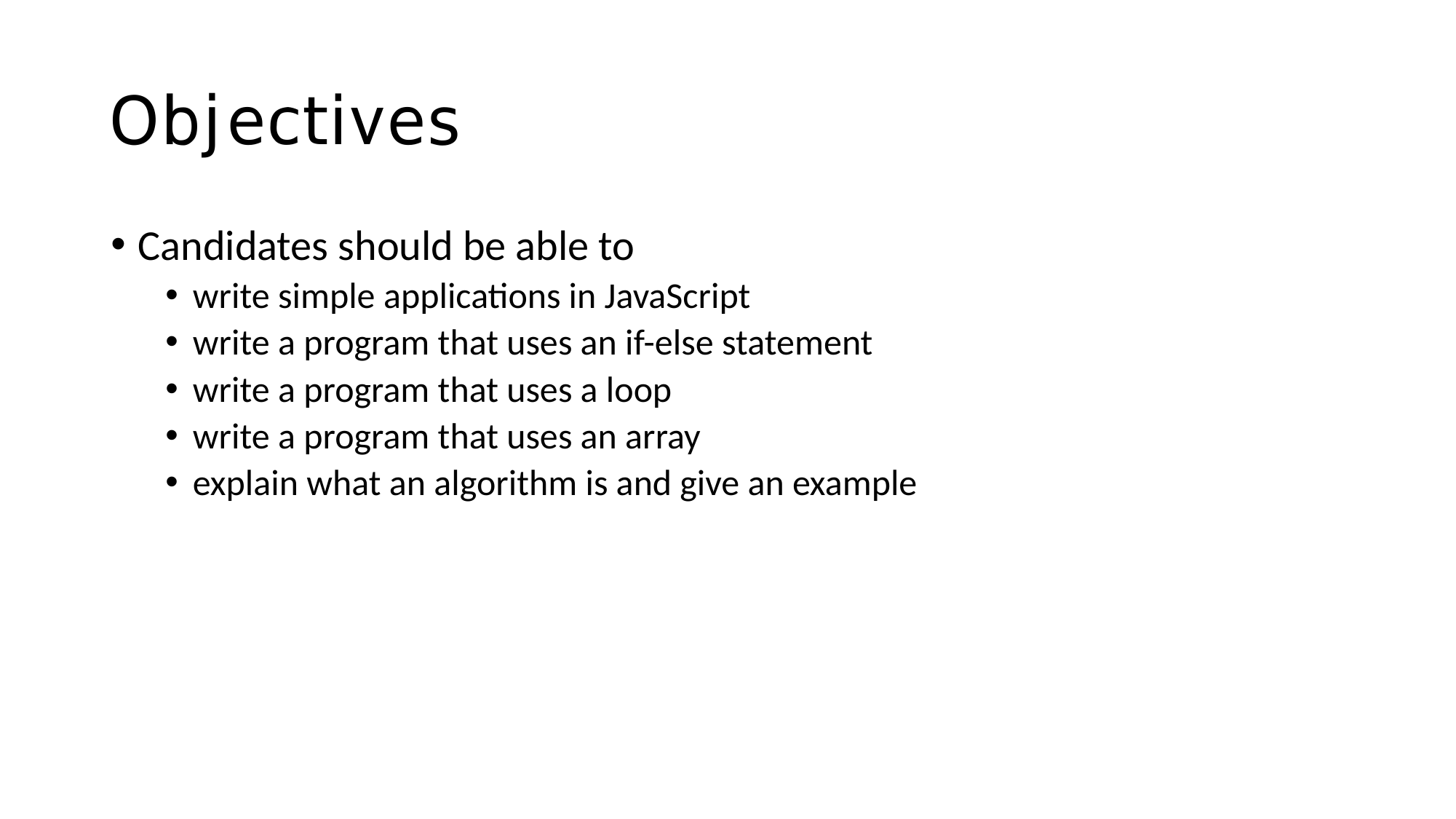

# Objectives
Candidates should be able to
write simple applications in JavaScript
write a program that uses an if-else statement
write a program that uses a loop
write a program that uses an array
explain what an algorithm is and give an example